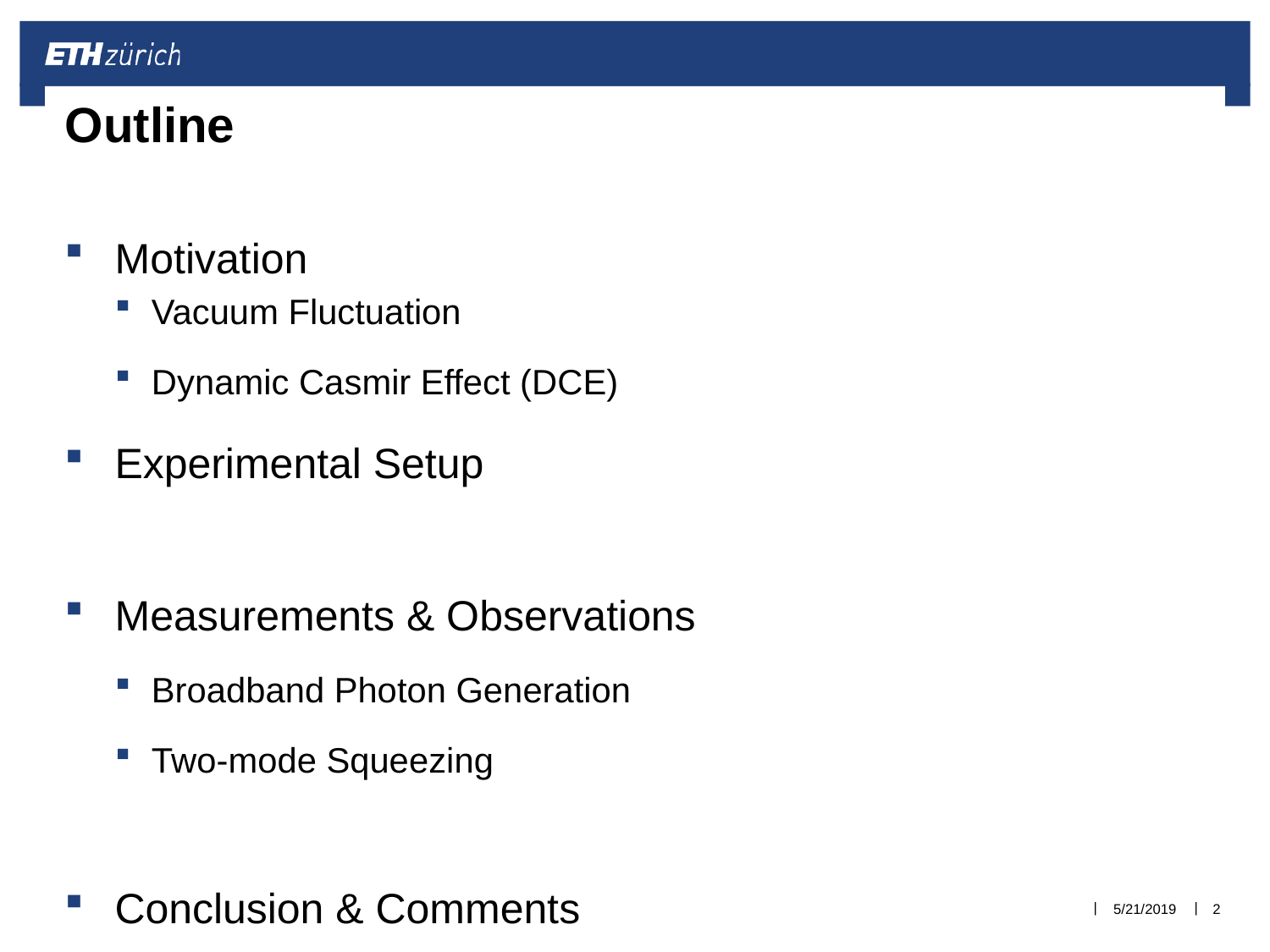

# Outline
Motivation
Vacuum Fluctuation
Dynamic Casmir Effect (DCE)
Experimental Setup

Measurements & Observations
Broadband Photon Generation
Two-mode Squeezing

Conclusion & Comments

5/21/2019
2